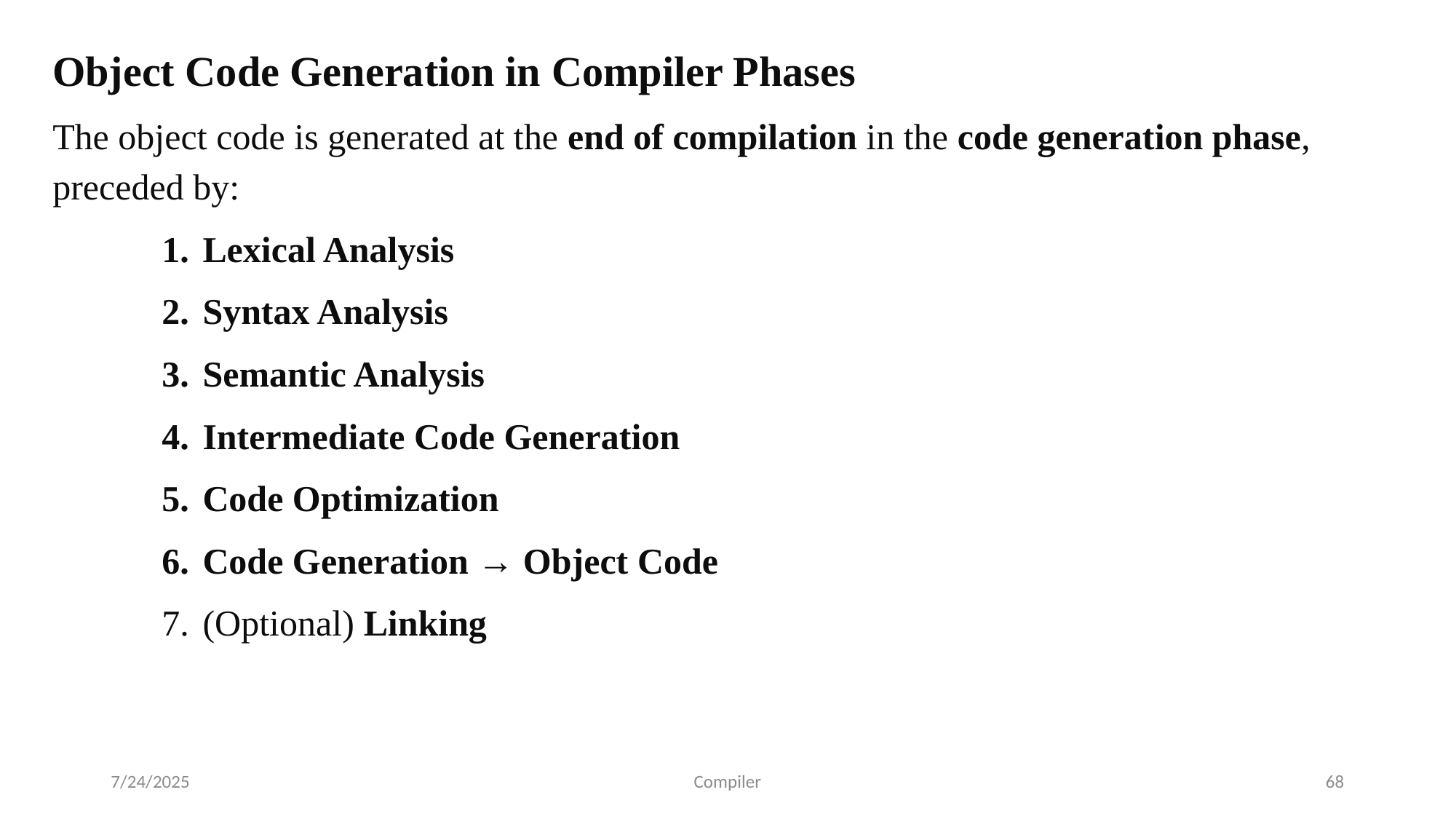

Object Code Generation in Compiler Phases
The object code is generated at the end of compilation in the code generation phase, preceded by:
Lexical Analysis
Syntax Analysis
Semantic Analysis
Intermediate Code Generation
Code Optimization
Code Generation → Object Code
(Optional) Linking
7/24/2025
Compiler
68